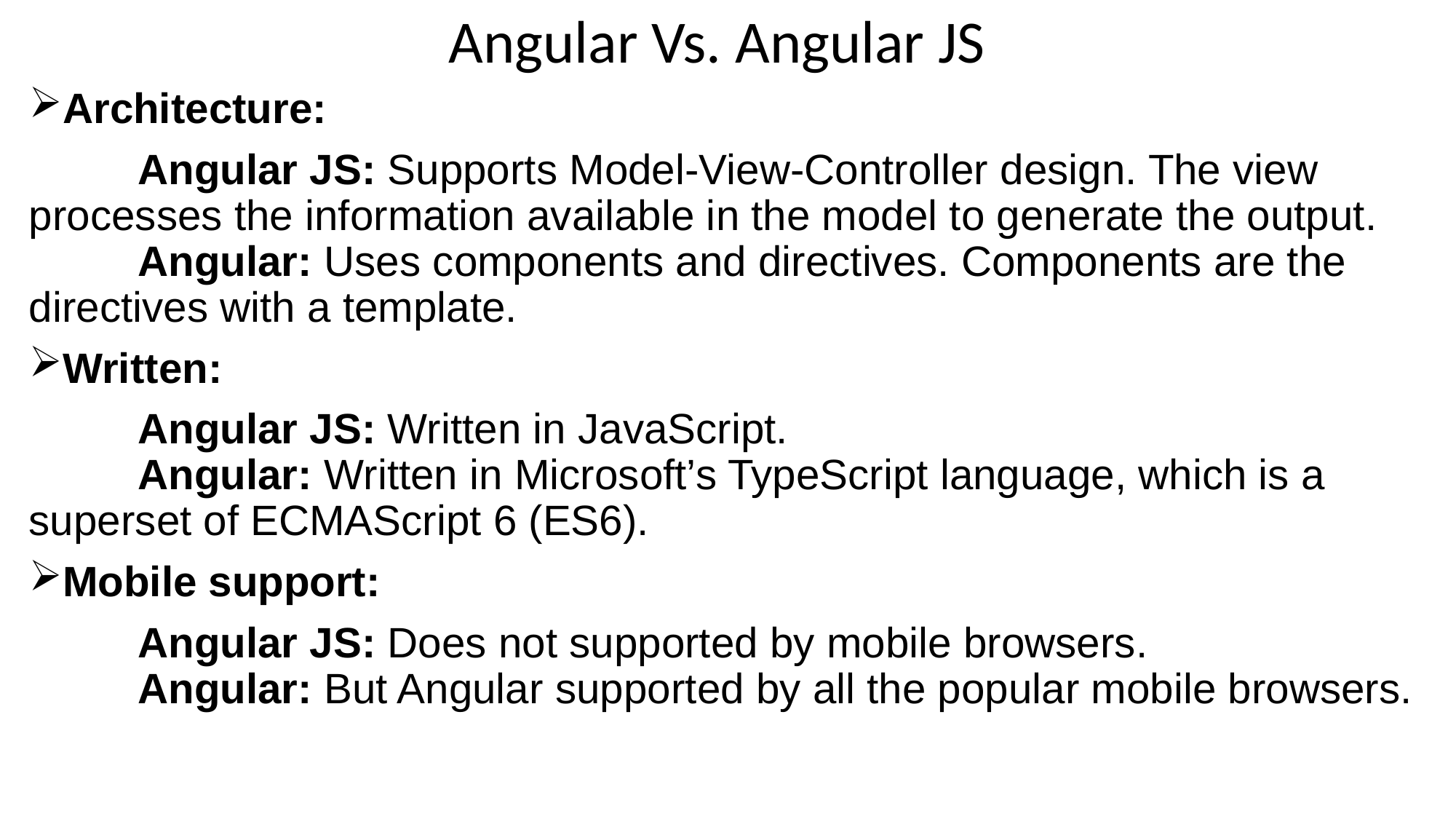

# Angular Vs. Angular JS
Architecture:
	Angular JS: Supports Model-View-Controller design. The view processes the information available in the model to generate the output. 
	Angular: Uses components and directives. Components are the directives with a template.
Written:
	Angular JS: Written in JavaScript. 
	Angular: Written in Microsoft’s TypeScript language, which is a superset of ECMAScript 6 (ES6).
Mobile support:
	Angular JS: Does not supported by mobile browsers. 
	Angular: But Angular supported by all the popular mobile browsers.